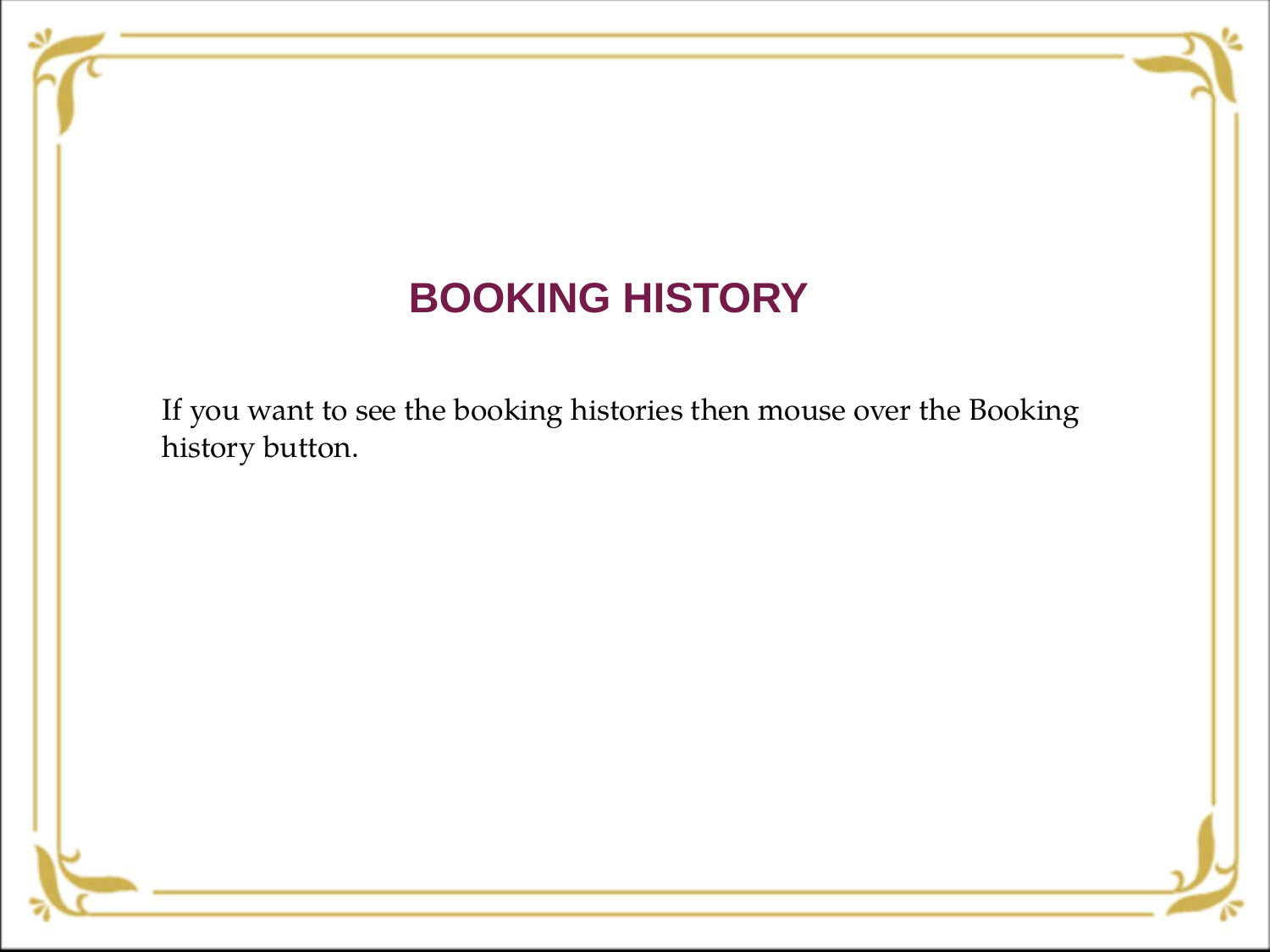

BOOKING HISTORY

If you want to see the booking histories then mouse over the Booking history button.